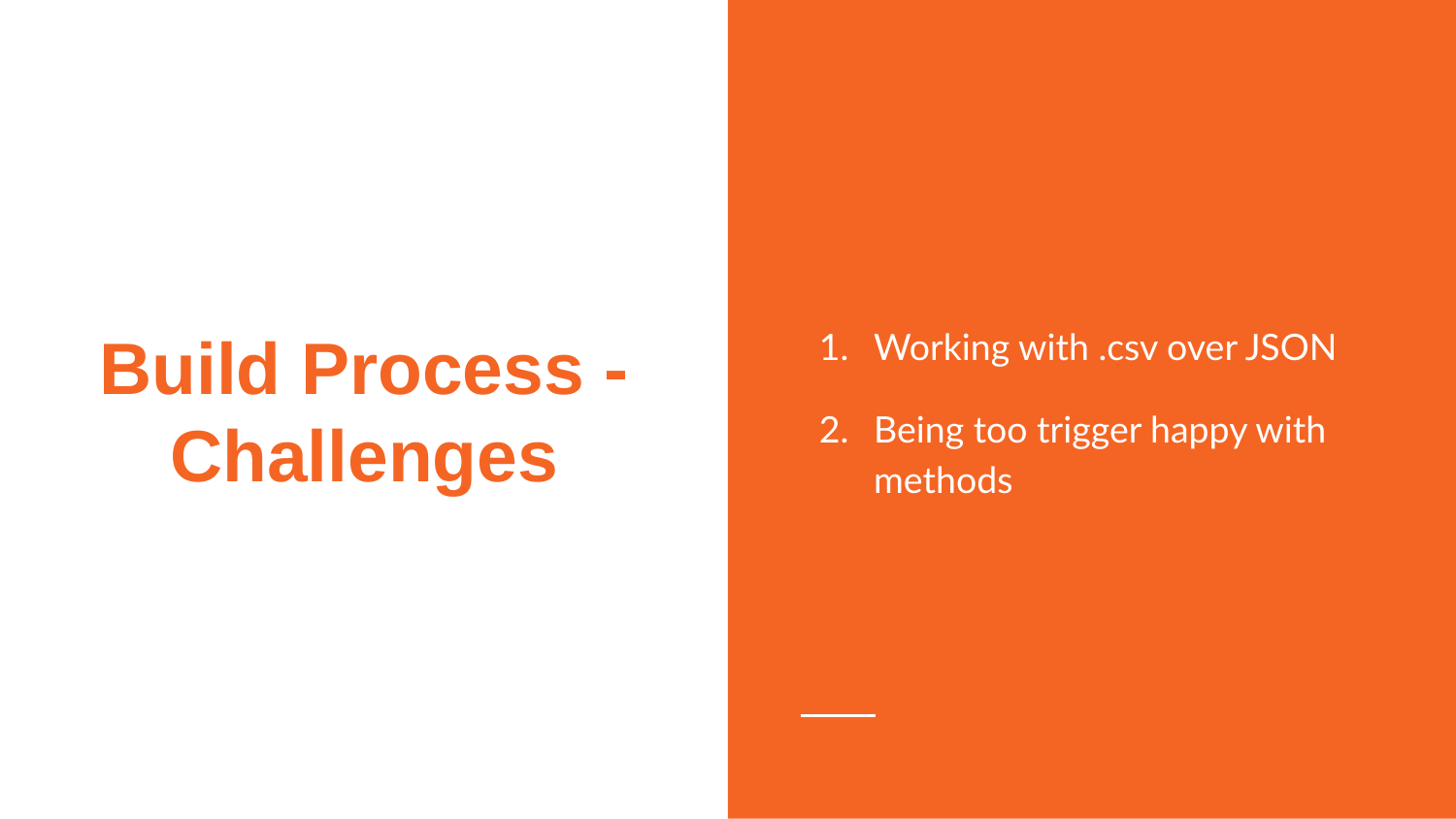

Working with .csv over JSON
Being too trigger happy with methods
# Build Process - Challenges